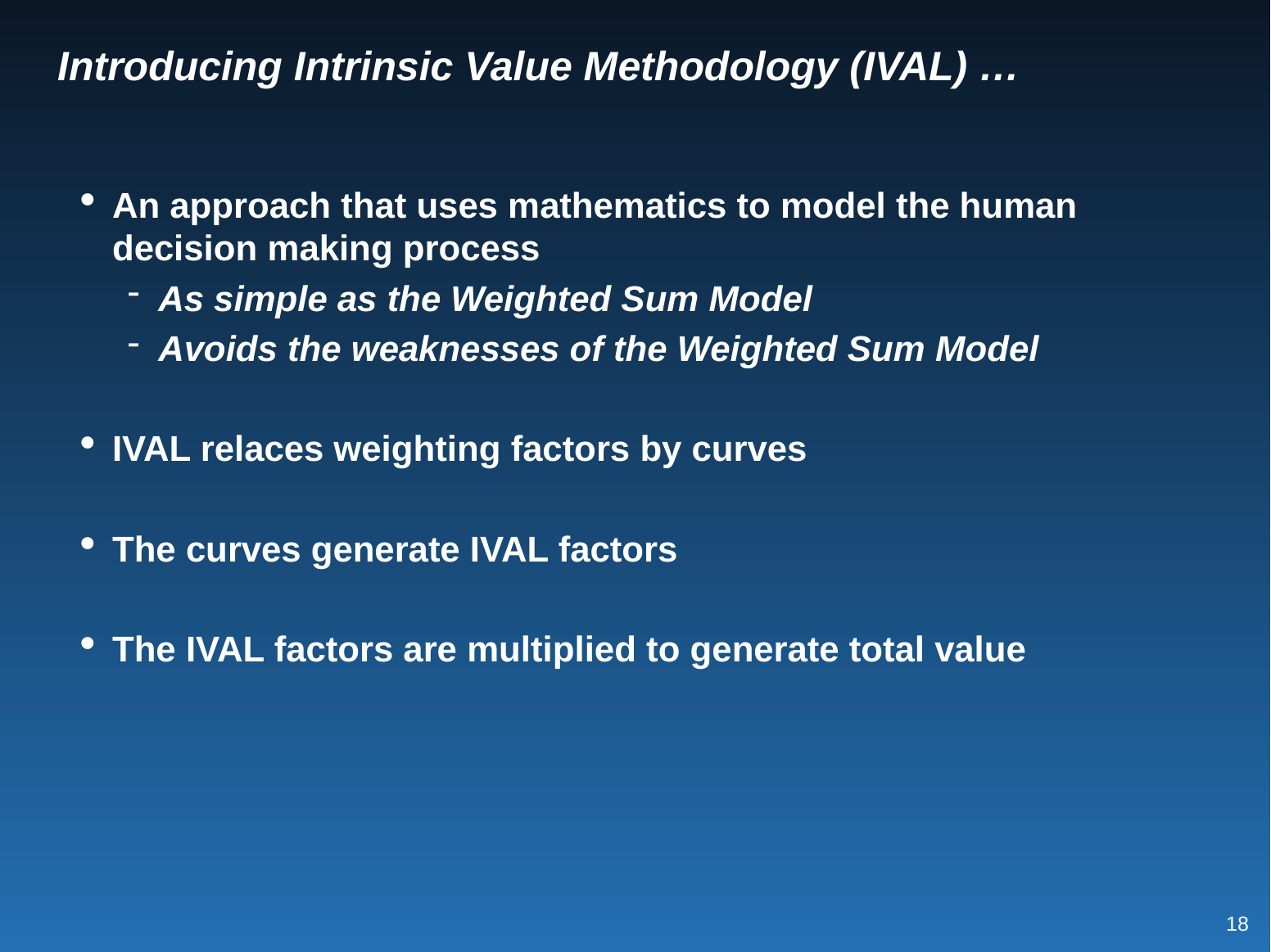

# Introducing Intrinsic Value Methodology (IVAL) …
An approach that uses mathematics to model the human decision making process
As simple as the Weighted Sum Model
Avoids the weaknesses of the Weighted Sum Model

IVAL relaces weighting factors by curves

The curves generate IVAL factors

The IVAL factors are multiplied to generate total value